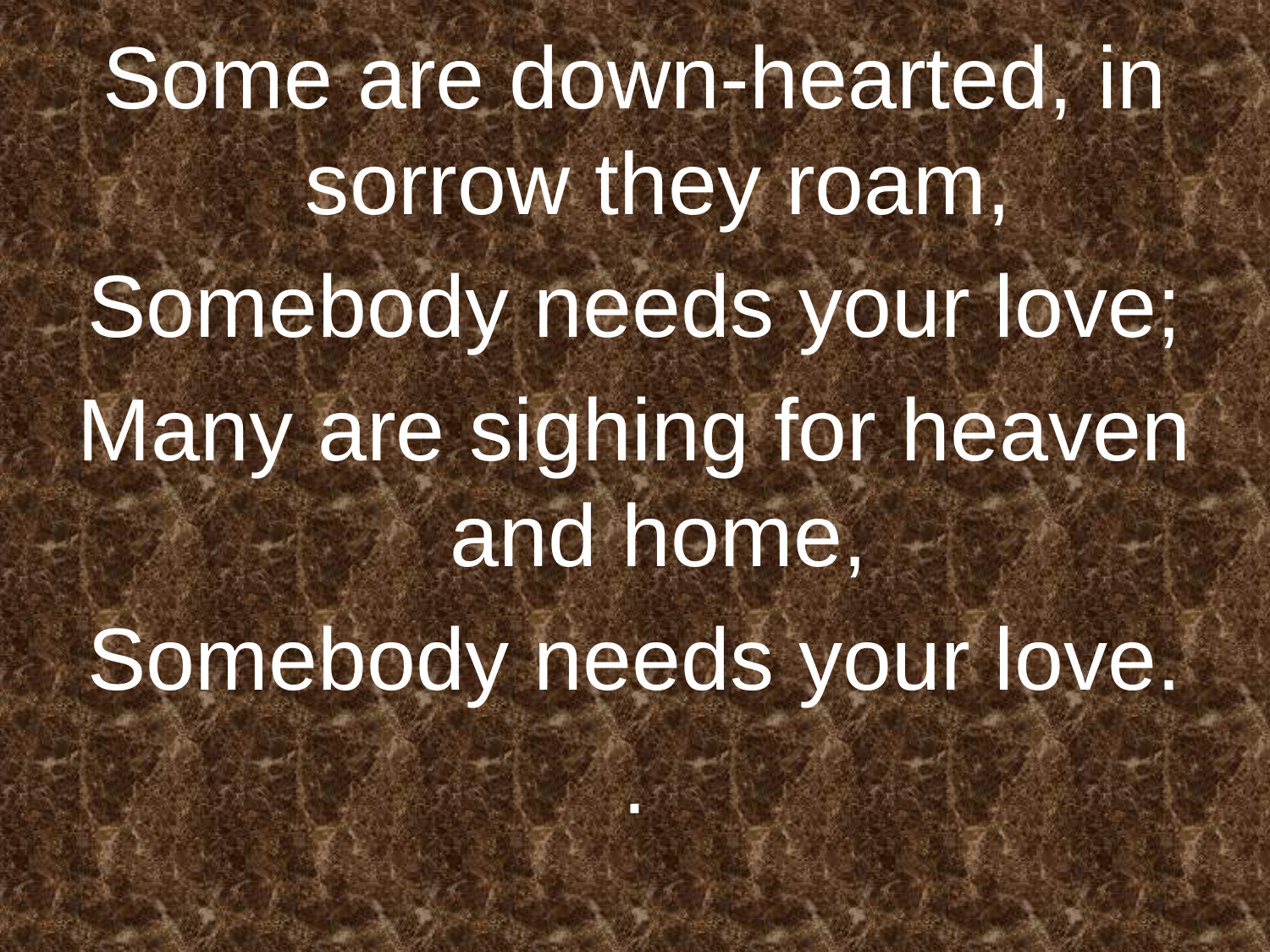

Some are down-hearted, in sorrow they roam,
Somebody needs your love;
Many are sighing for heaven and home,
Somebody needs your love.
.